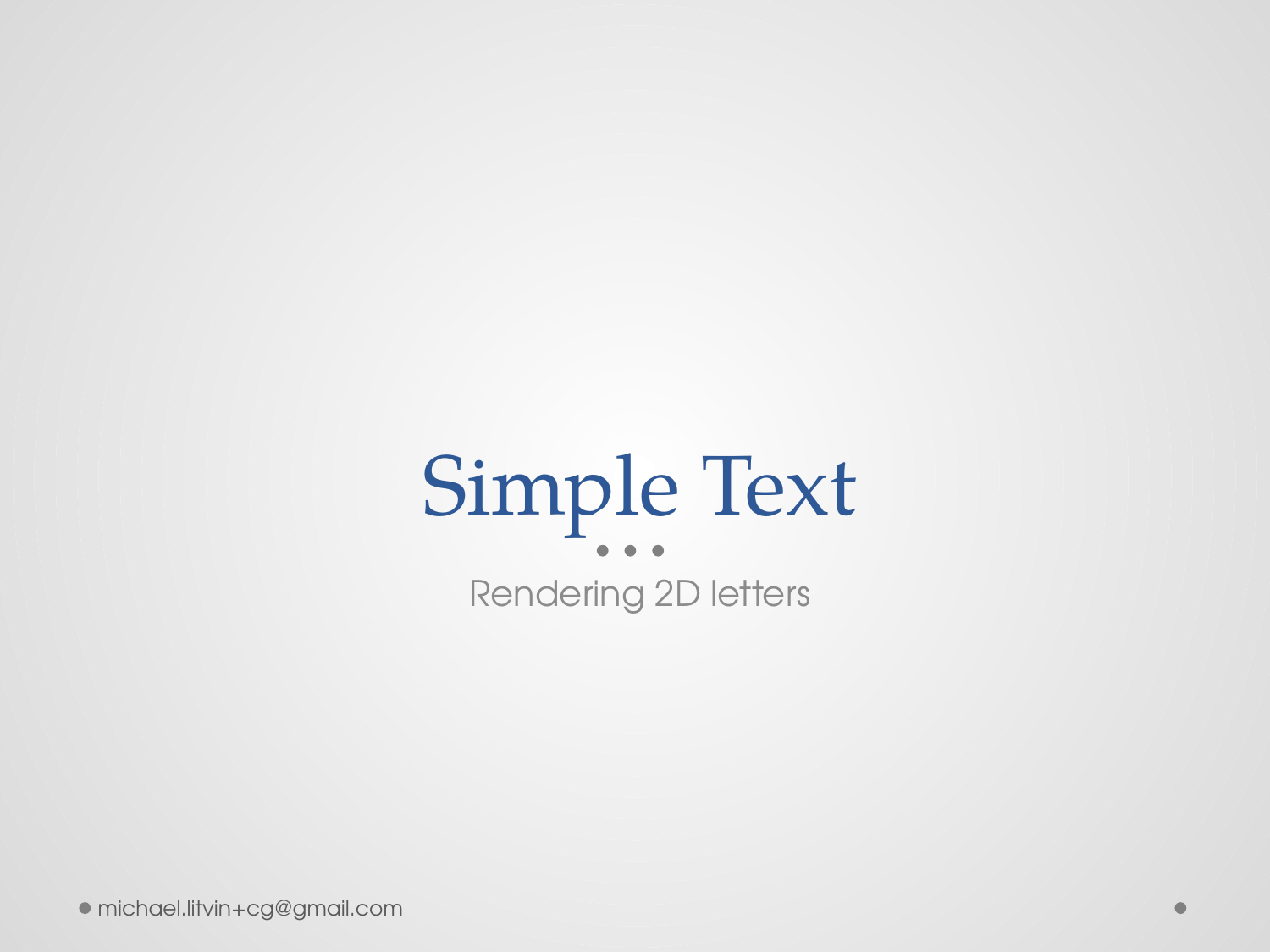

# Simple Text
Rendering 2D letters
michael.litvin+cg@gmail.com